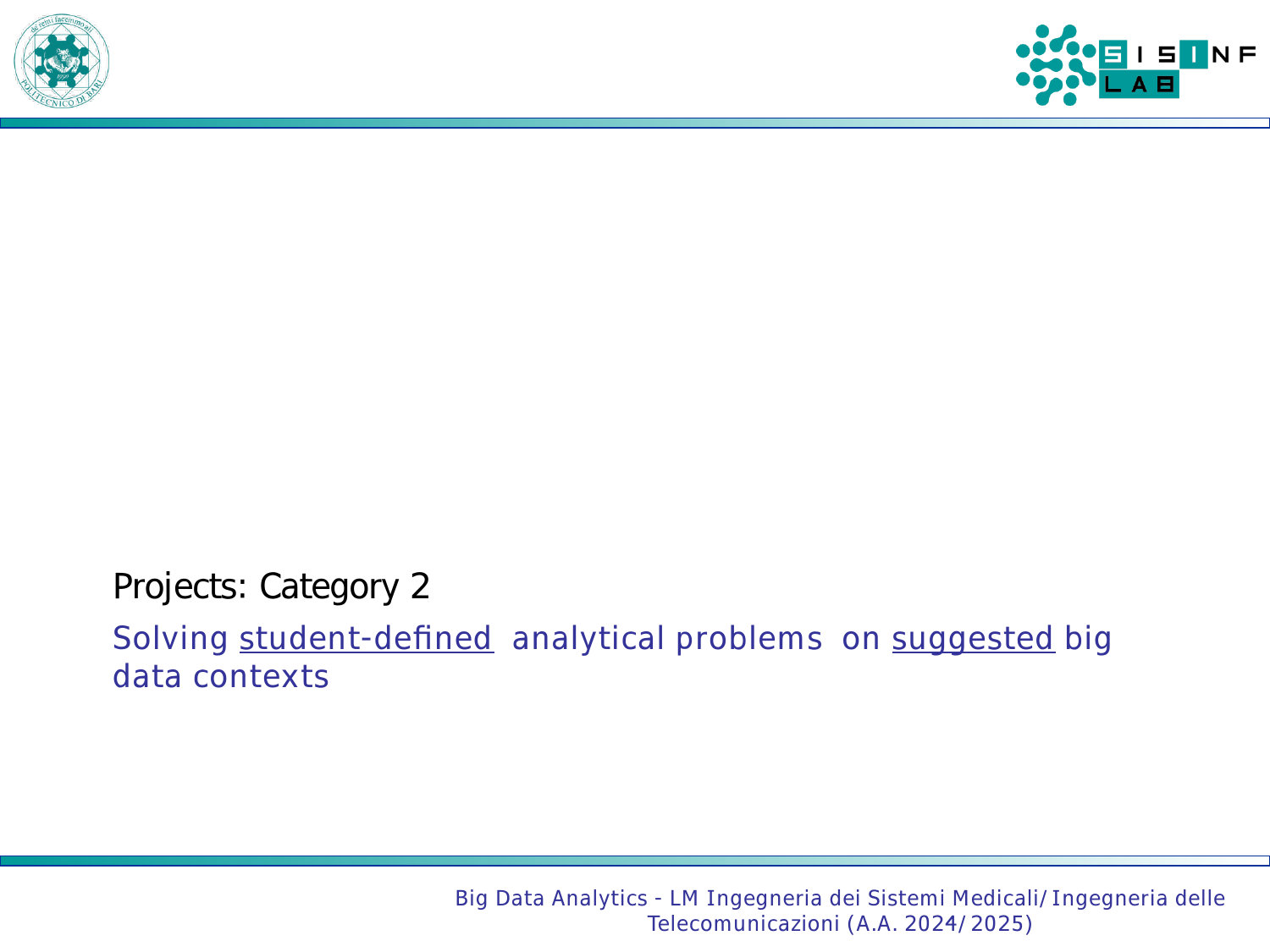

Projects: Category 2
# Solving student-defined  analytical problems  on suggested big data contexts
Big Data Analytics - LM Ingegneria dei Sistemi Medicali/Ingegneria delle Telecomunicazioni (A.A. 2024/2025)